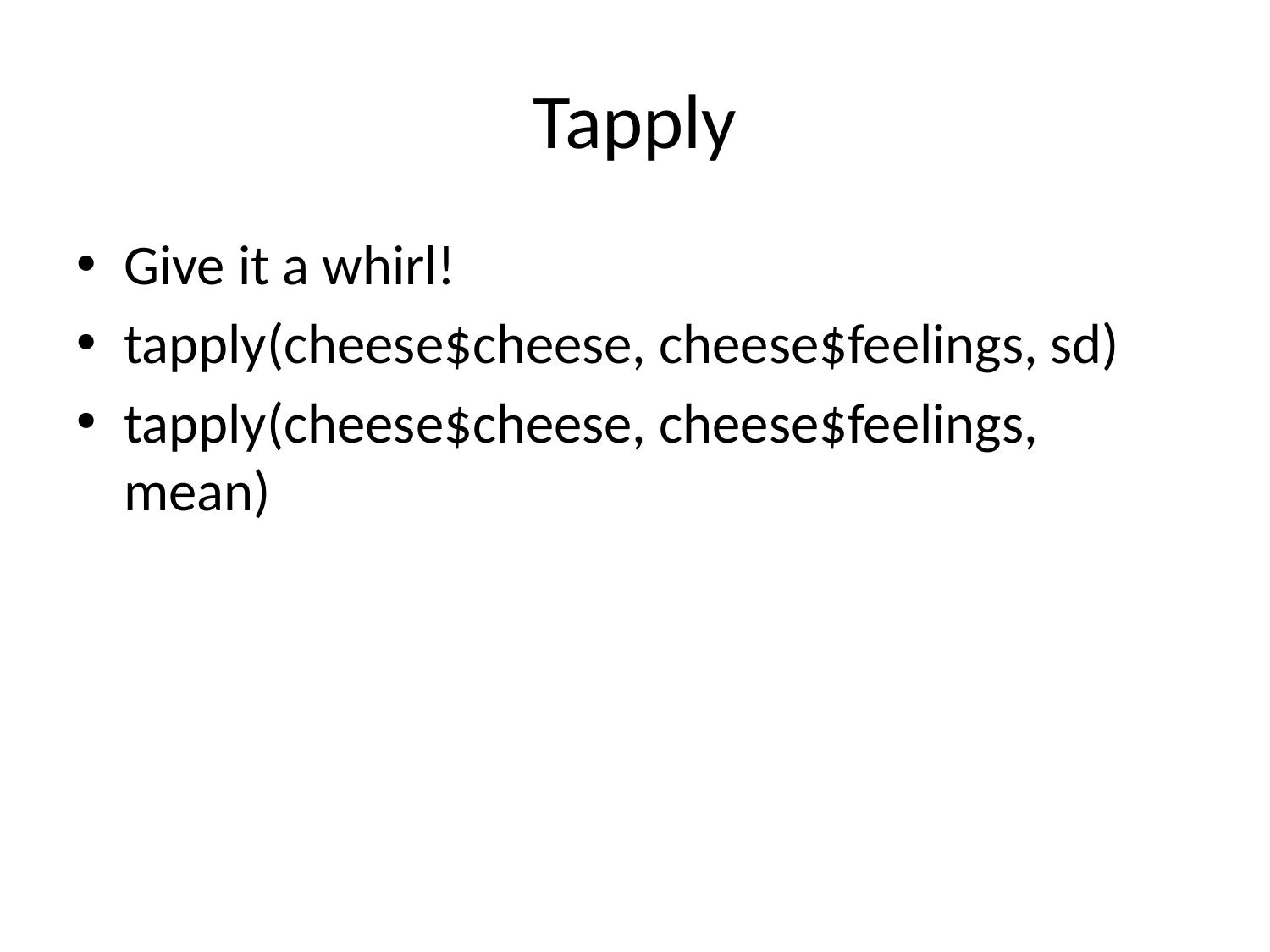

# Tapply
Give it a whirl!
tapply(cheese$cheese, cheese$feelings, sd)
tapply(cheese$cheese, cheese$feelings, mean)